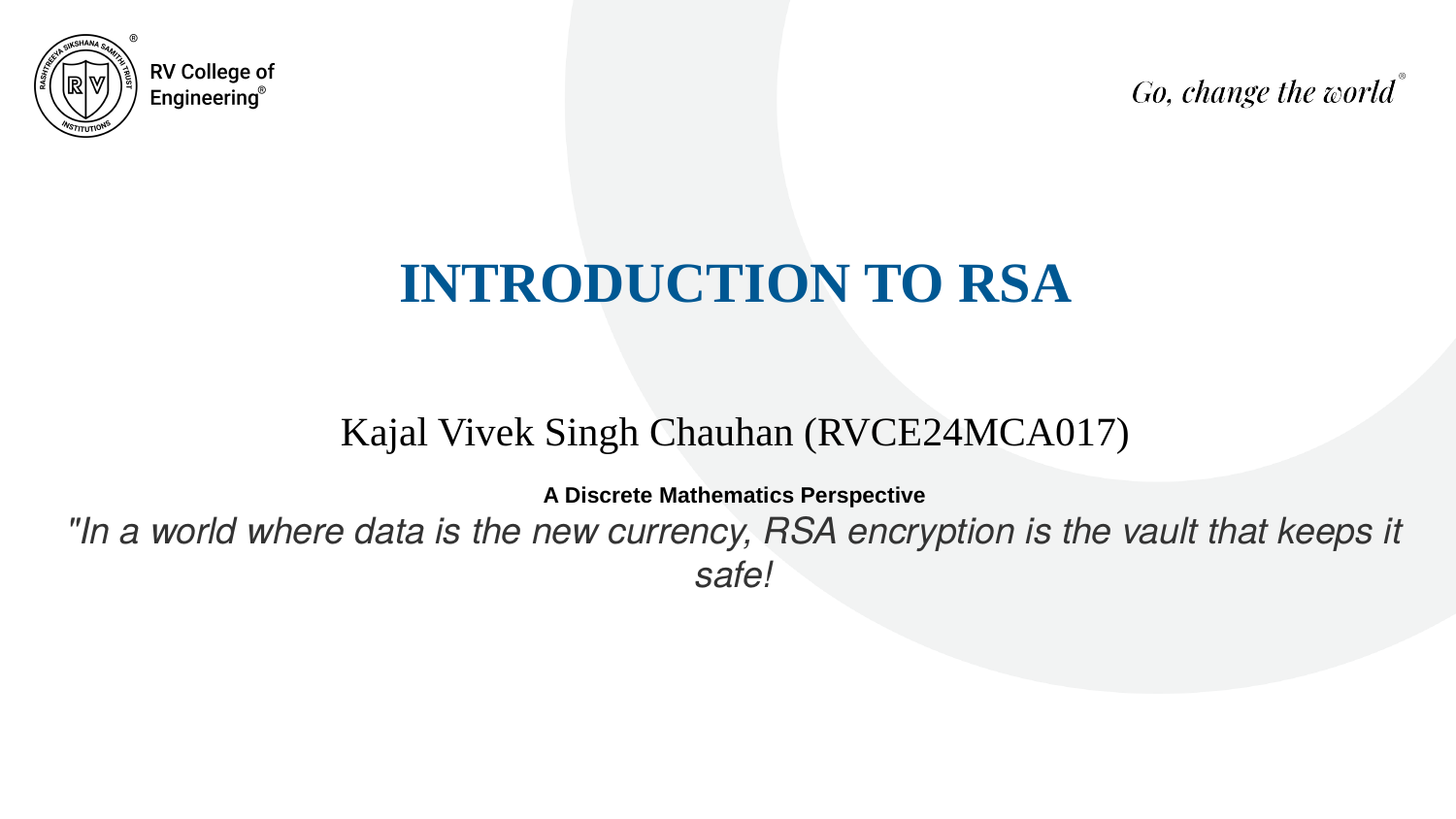

INTRODUCTION TO RSA

Kajal Vivek Singh Chauhan (RVCE24MCA017)

A Discrete Mathematics Perspective
"In a world where data is the new currency, RSA encryption is the vault that keeps it safe!